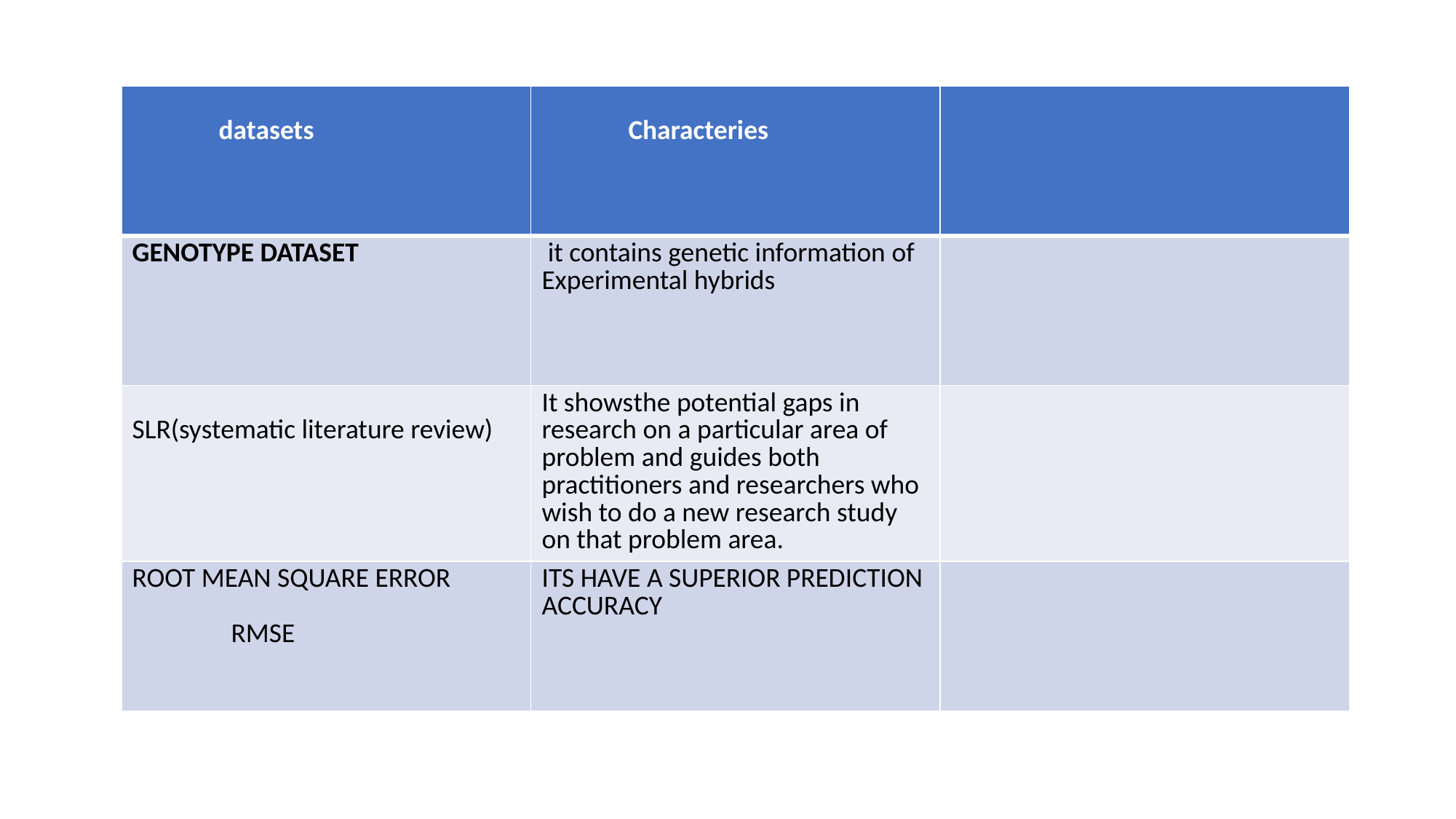

| datasets | Characteries |  |
| --- | --- | --- |
| GENOTYPE DATASET | it contains genetic information of Experimental hybrids |  |
| SLR(systematic literature review) | It showsthe potential gaps in research on a particular area of problem and guides both practitioners and researchers who wish to do a new research study on that problem area. |  |
| ROOT MEAN SQUARE ERROR RMSE | ITS HAVE A SUPERIOR PREDICTION ACCURACY |  |
#